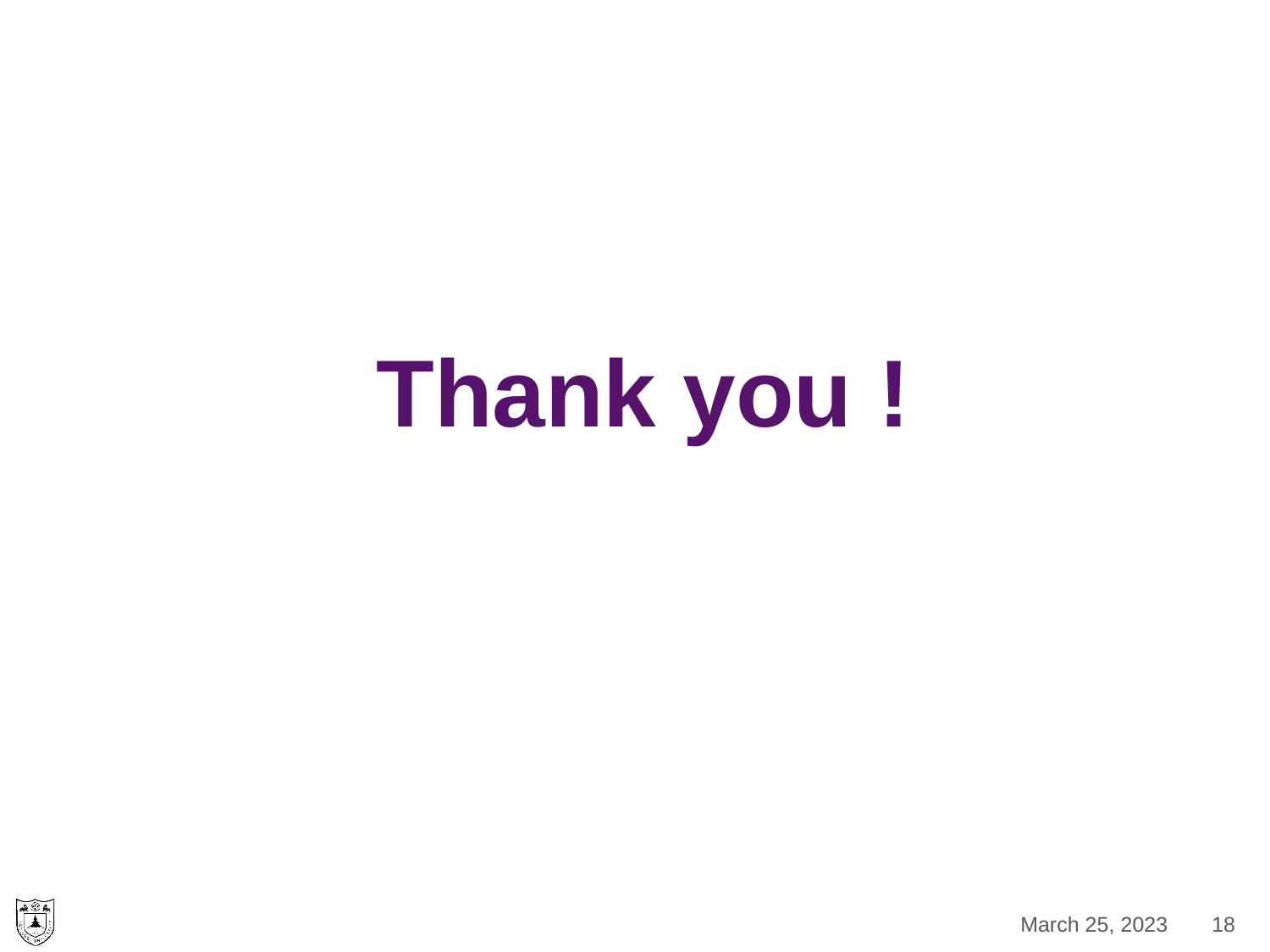

Thank you !

March 25, 2023
18